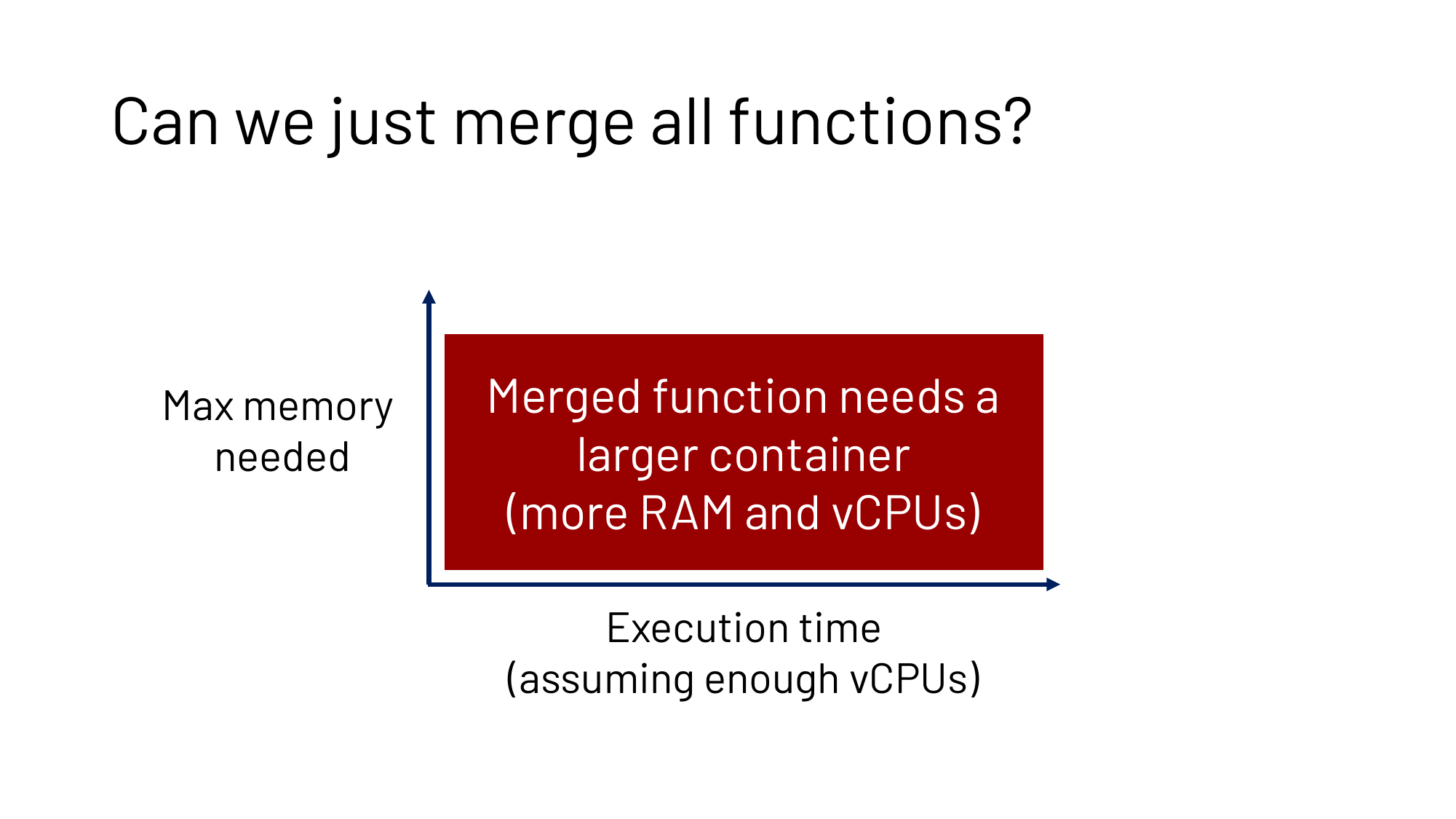

# Can we just merge all functions?
Merged function needs a larger container
(more RAM and vCPUs)
fn3
Max memory
needed
fn4
fn6
fn1
fn5
fn2
Execution time
(assuming enough vCPUs)